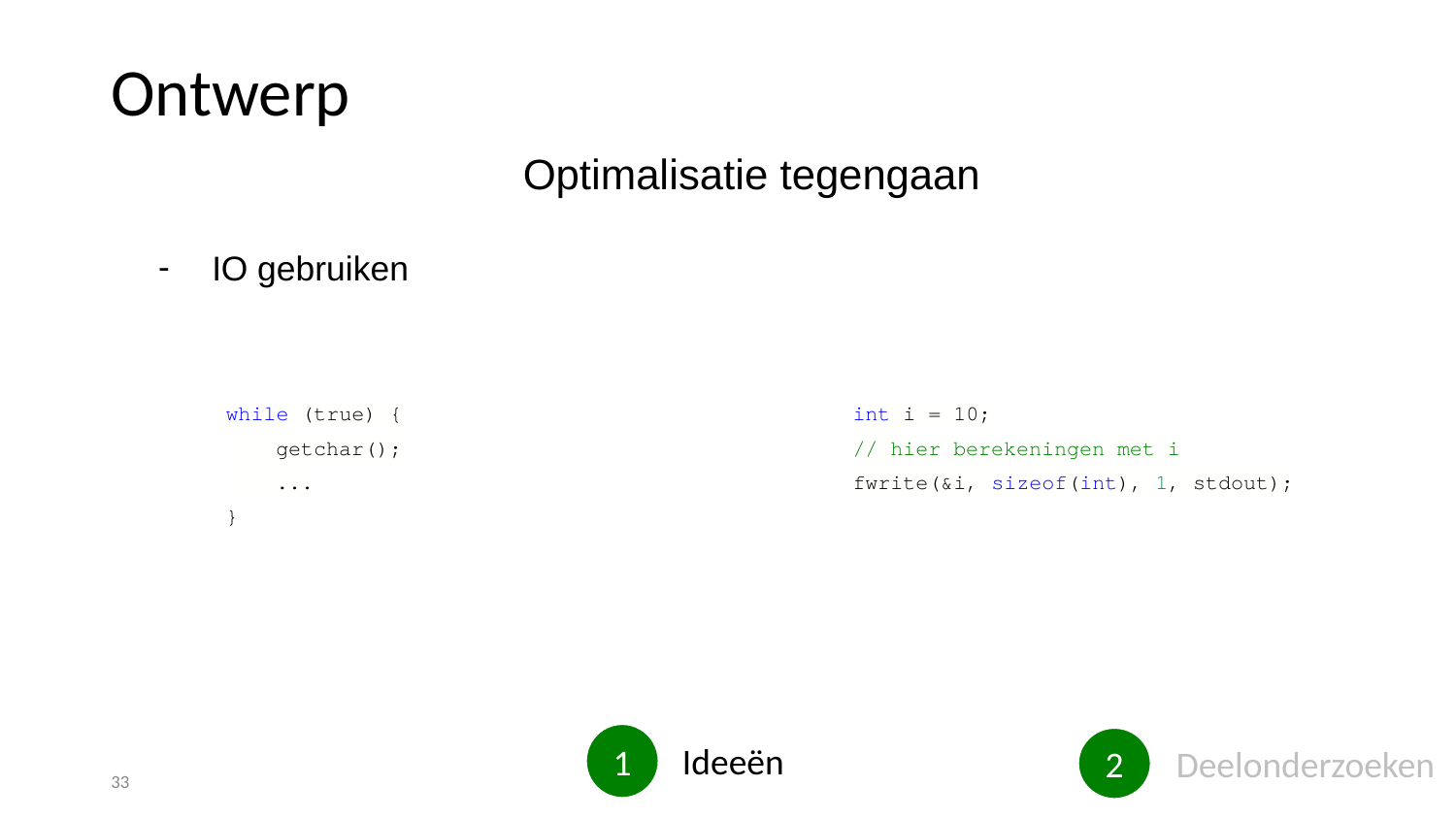

Ontwerp

Optimalisatie tegengaan
IO gebruiken

while (true) {
    getchar();
    ...
}
int i = 10;
// hier berekeningen met i
fwrite(&i, sizeof(int), 1, stdout);

1
2
Ideeën
Deelonderzoeken